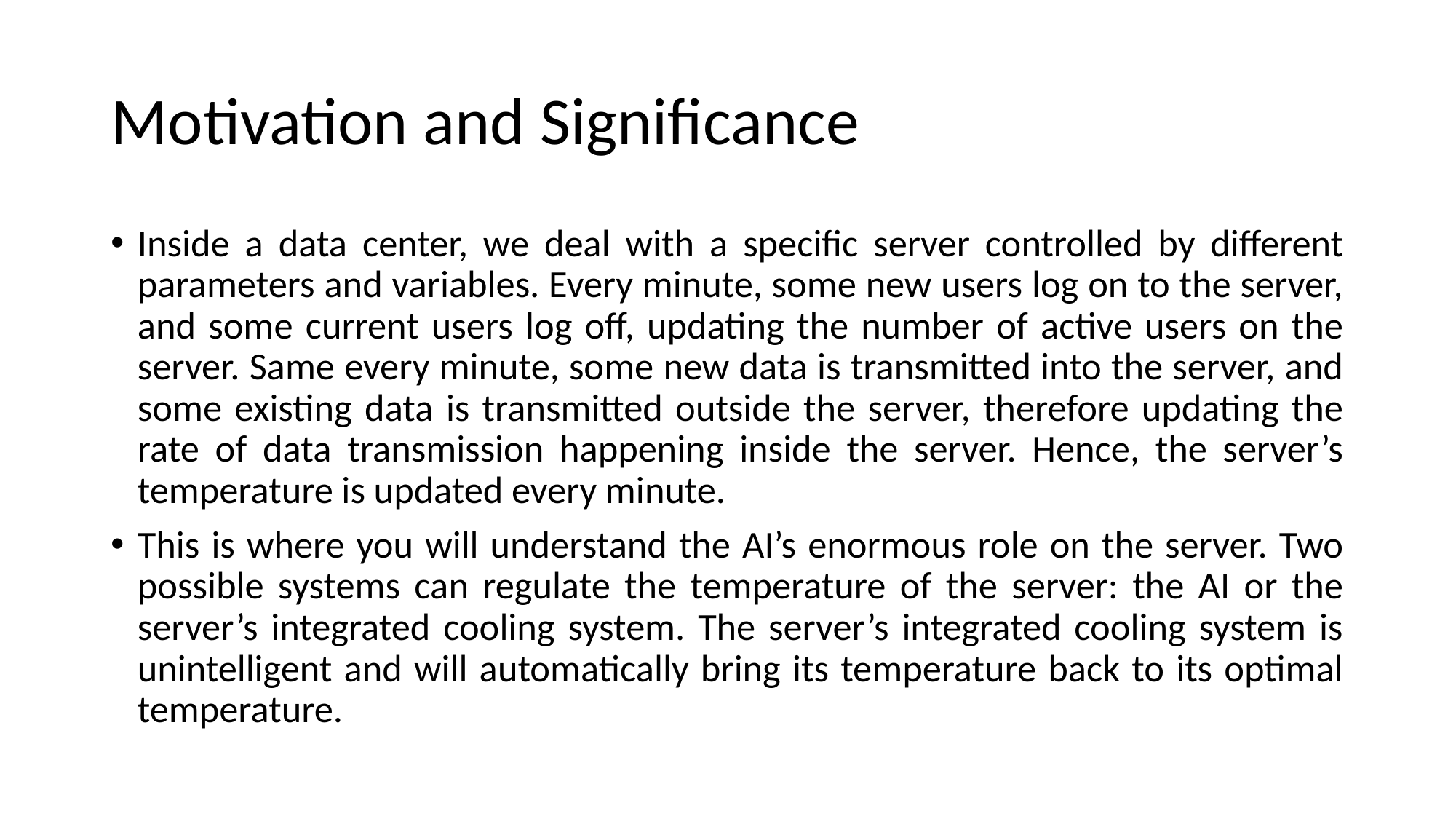

# Motivation and Significance
Inside a data center, we deal with a specific server controlled by different parameters and variables. Every minute, some new users log on to the server, and some current users log off, updating the number of active users on the server. Same every minute, some new data is transmitted into the server, and some existing data is transmitted outside the server, therefore updating the rate of data transmission happening inside the server. Hence, the server’s temperature is updated every minute.
This is where you will understand the AI’s enormous role on the server. Two possible systems can regulate the temperature of the server: the AI or the server’s integrated cooling system. The server’s integrated cooling system is unintelligent and will automatically bring its temperature back to its optimal temperature.